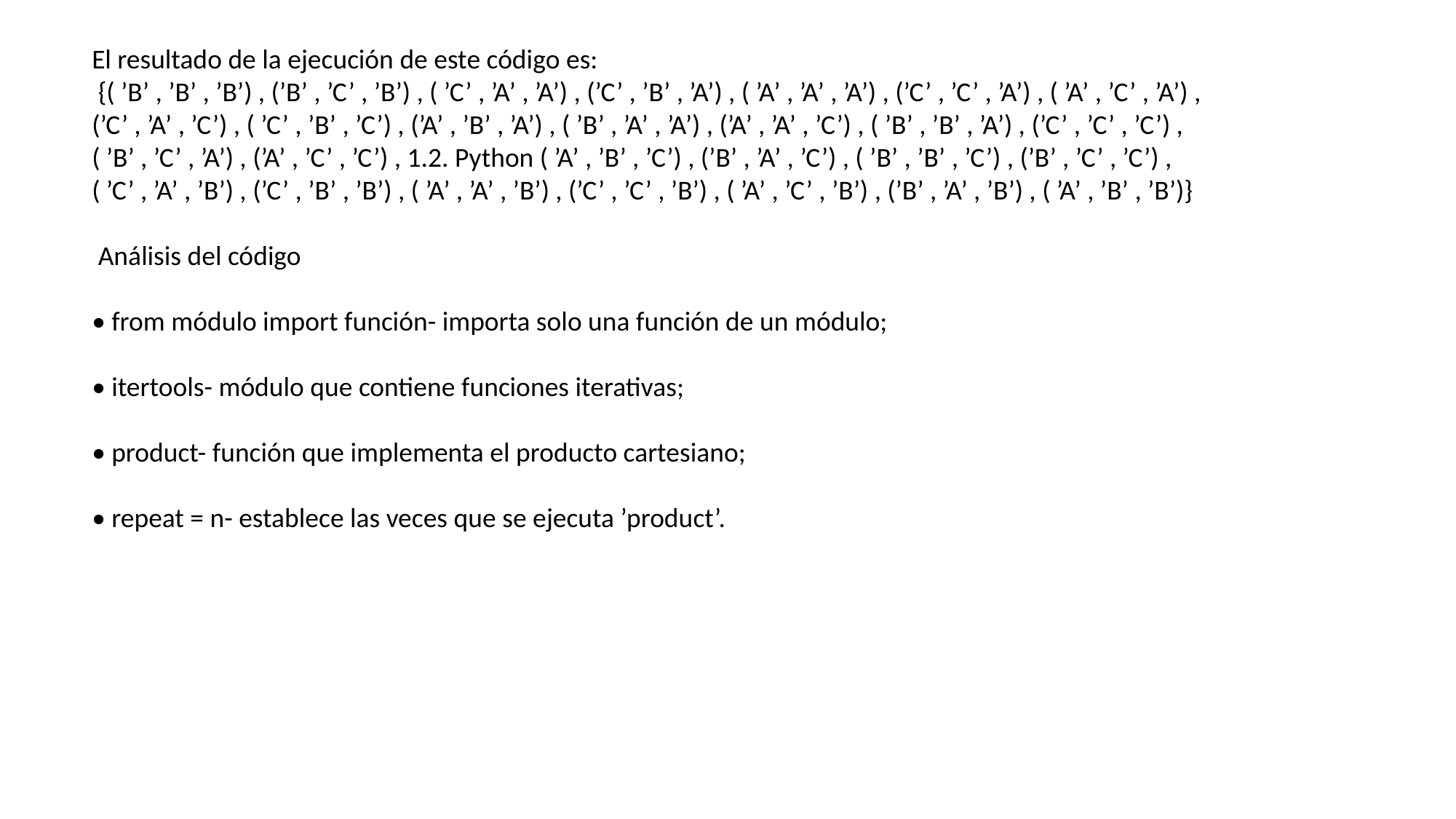

El resultado de la ejecución de este código es:
 {( ’B’ , ’B’ , ’B’) , (’B’ , ’C’ , ’B’) , ( ’C’ , ’A’ , ’A’) , (’C’ , ’B’ , ’A’) , ( ’A’ , ’A’ , ’A’) , (’C’ , ’C’ , ’A’) , ( ’A’ , ’C’ , ’A’) ,
(’C’ , ’A’ , ’C’) , ( ’C’ , ’B’ , ’C’) , (’A’ , ’B’ , ’A’) , ( ’B’ , ’A’ , ’A’) , (’A’ , ’A’ , ’C’) , ( ’B’ , ’B’ , ’A’) , (’C’ , ’C’ , ’C’) ,
( ’B’ , ’C’ , ’A’) , (’A’ , ’C’ , ’C’) , 1.2. Python ( ’A’ , ’B’ , ’C’) , (’B’ , ’A’ , ’C’) , ( ’B’ , ’B’ , ’C’) , (’B’ , ’C’ , ’C’) ,
( ’C’ , ’A’ , ’B’) , (’C’ , ’B’ , ’B’) , ( ’A’ , ’A’ , ’B’) , (’C’ , ’C’ , ’B’) , ( ’A’ , ’C’ , ’B’) , (’B’ , ’A’ , ’B’) , ( ’A’ , ’B’ , ’B’)}

 Análisis del código

• from módulo import función- importa solo una función de un módulo;

• itertools- módulo que contiene funciones iterativas;

• product- función que implementa el producto cartesiano;

• repeat = n- establece las veces que se ejecuta ’product’.